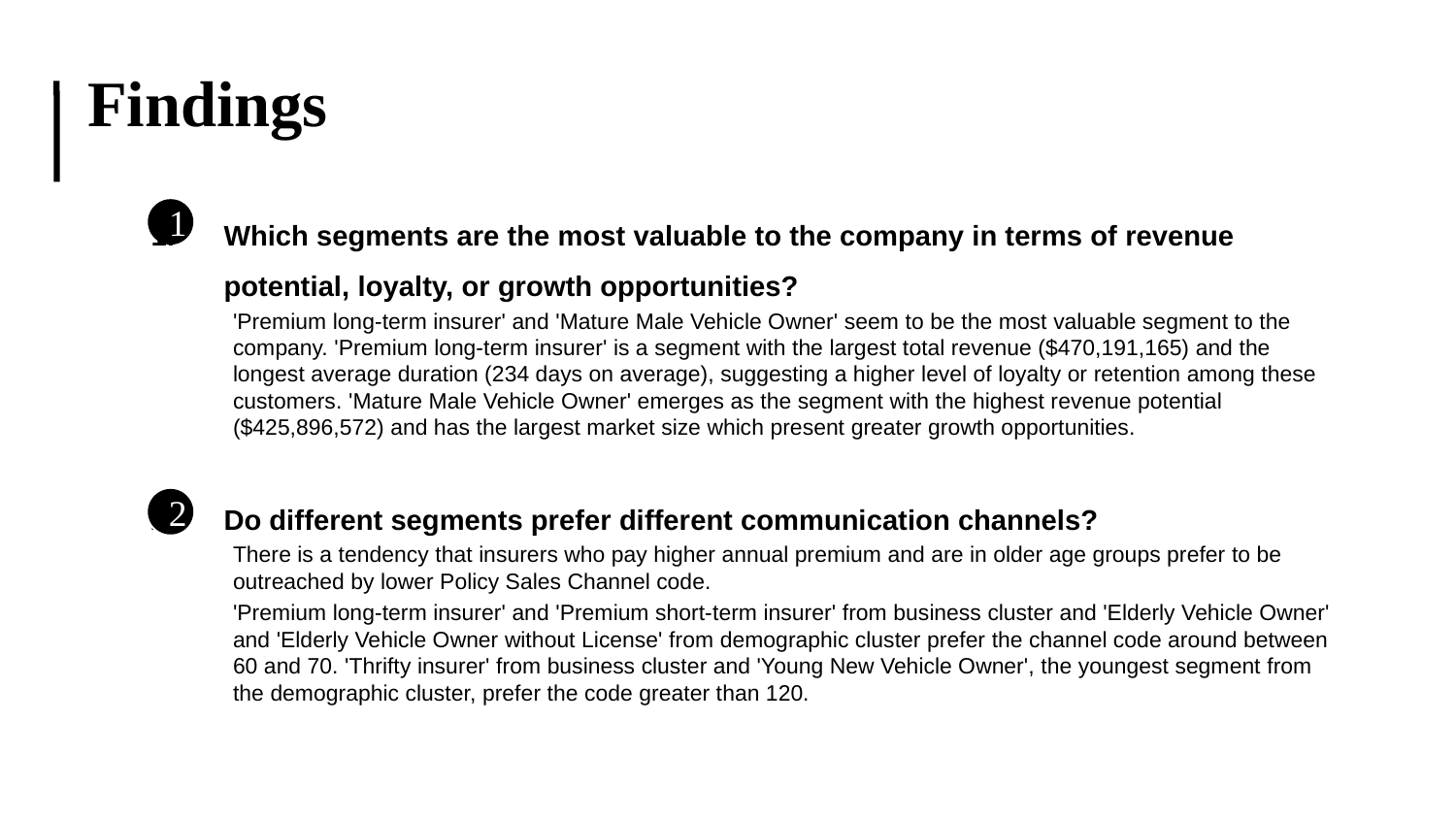

# Findings
Which segments are the most valuable to the company in terms of revenue potential, loyalty, or growth opportunities?
'Premium long-term insurer' and 'Mature Male Vehicle Owner' seem to be the most valuable segment to the company. 'Premium long-term insurer' is a segment with the largest total revenue ($470,191,165) and the longest average duration (234 days on average), suggesting a higher level of loyalty or retention among these customers. 'Mature Male Vehicle Owner' emerges as the segment with the highest revenue potential ($425,896,572) and has the largest market size which present greater growth opportunities.

Do different segments prefer different communication channels?
There is a tendency that insurers who pay higher annual premium and are in older age groups prefer to be outreached by lower Policy Sales Channel code.
'Premium long-term insurer' and 'Premium short-term insurer' from business cluster and 'Elderly Vehicle Owner' and 'Elderly Vehicle Owner without License' from demographic cluster prefer the channel code around between 60 and 70. 'Thrifty insurer' from business cluster and 'Young New Vehicle Owner', the youngest segment from the demographic cluster, prefer the code greater than 120.
1

2